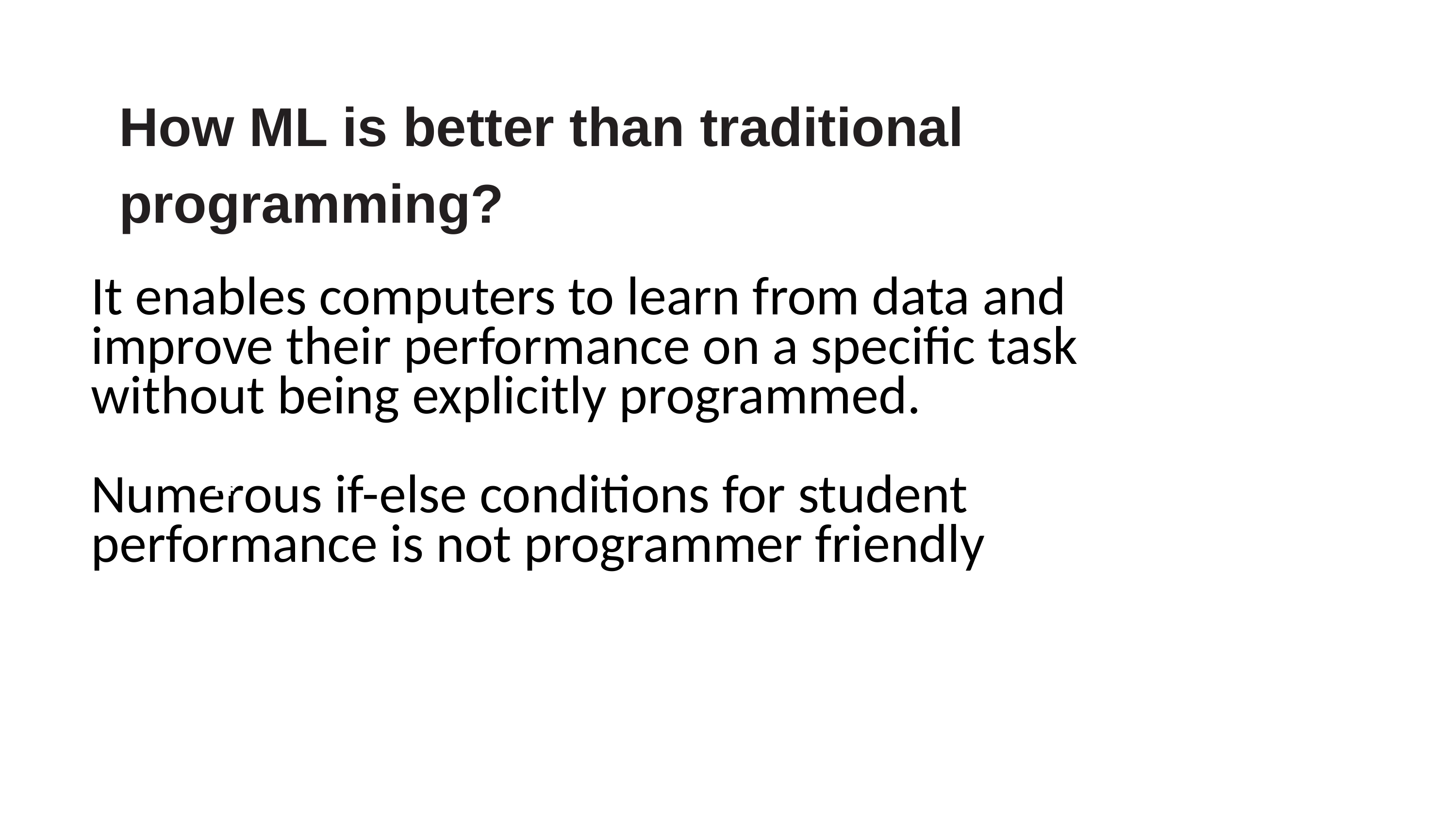

How ML is better than traditional programming?

It enables computers to learn from data and improve their performance on a specific task without being explicitly programmed.

Numerous if-else conditions for student performance is not programmer friendly
4
7.       Dicussion,Conclusion and Refrences